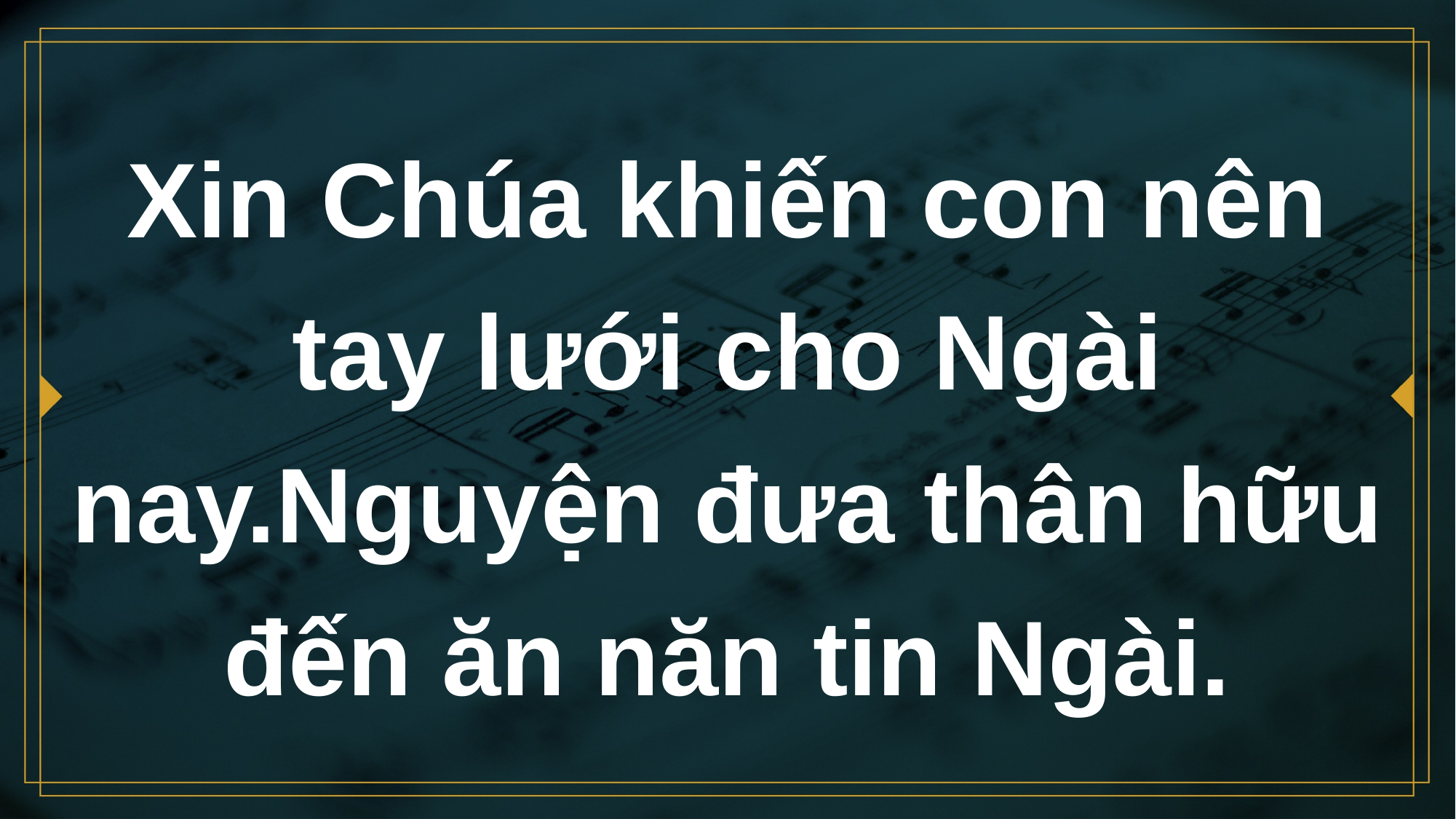

# Xin Chúa khiến con nên tay lưới cho Ngài nay.Nguyện đưa thân hữu đến ăn năn tin Ngài.